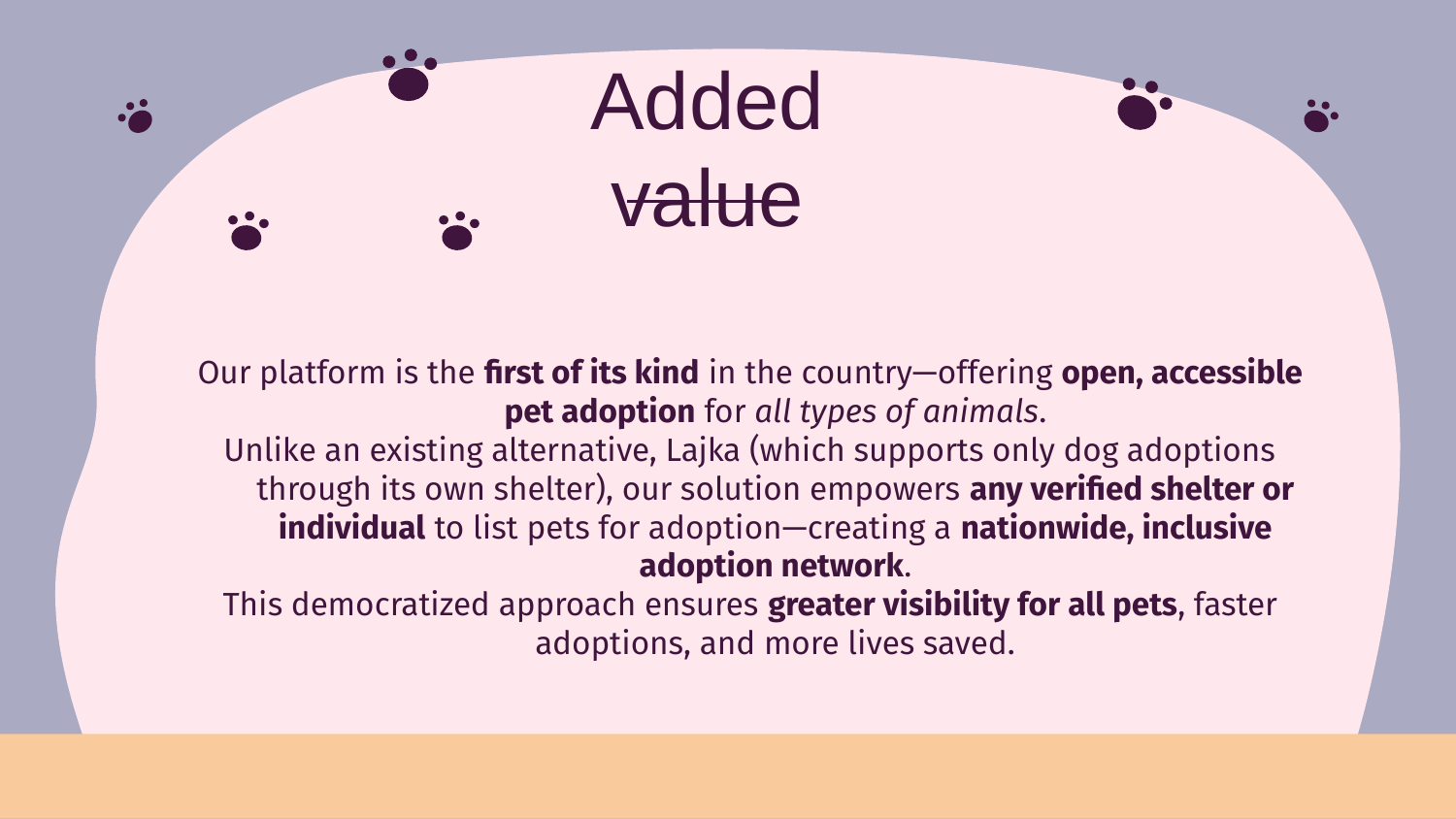

# Added value

Our platform is the first of its kind in the country—offering open, accessible pet adoption for all types of animals.
Unlike an existing alternative, Lajka (which supports only dog adoptions through its own shelter), our solution empowers any verified shelter or individual to list pets for adoption—creating a nationwide, inclusive adoption network.
This democratized approach ensures greater visibility for all pets, faster adoptions, and more lives saved.